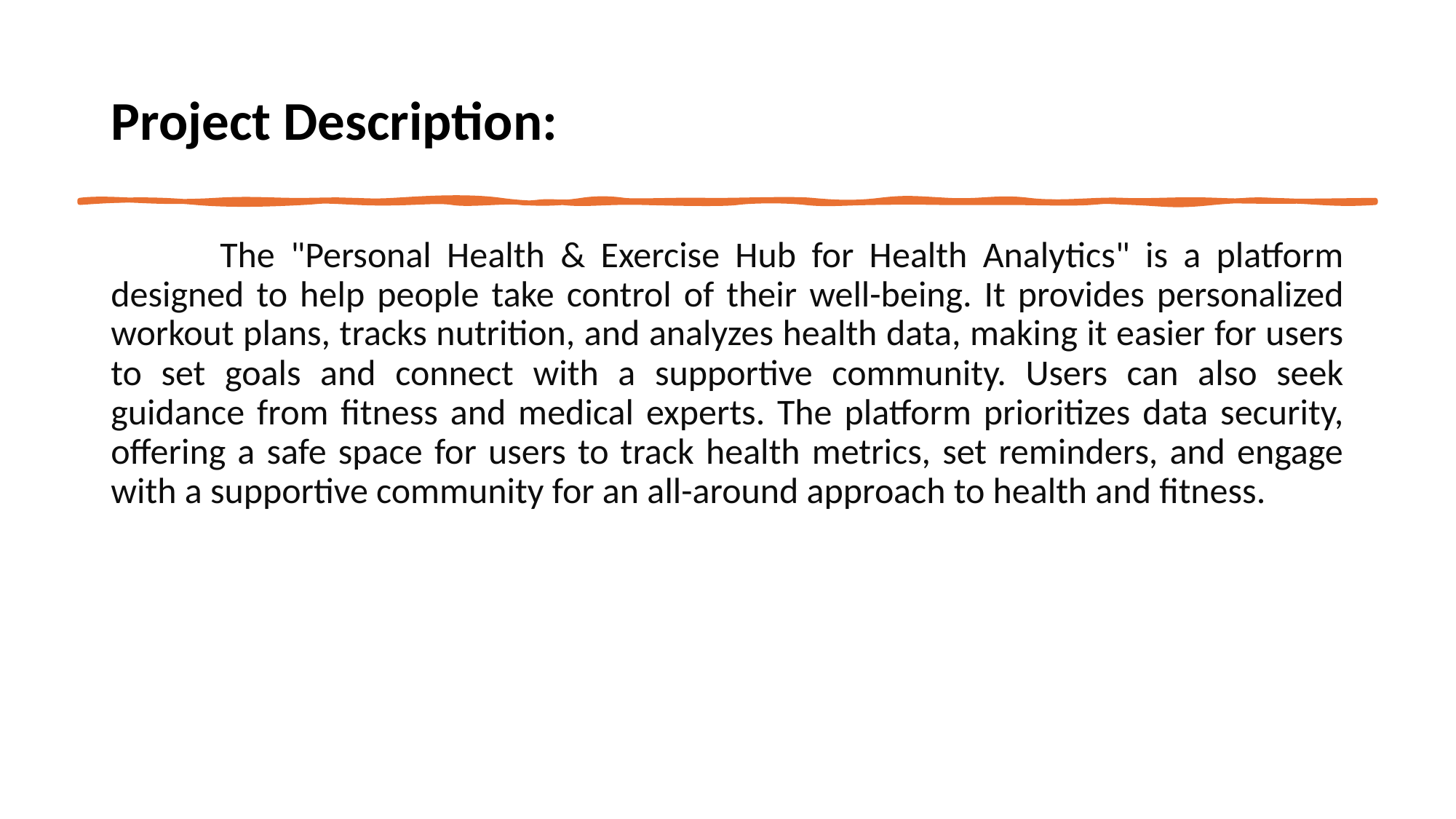

# Project Description:

	The "Personal Health & Exercise Hub for Health Analytics" is a platform designed to help people take control of their well-being. It provides personalized workout plans, tracks nutrition, and analyzes health data, making it easier for users to set goals and connect with a supportive community. Users can also seek guidance from fitness and medical experts. The platform prioritizes data security, offering a safe space for users to track health metrics, set reminders, and engage with a supportive community for an all-around approach to health and fitness.